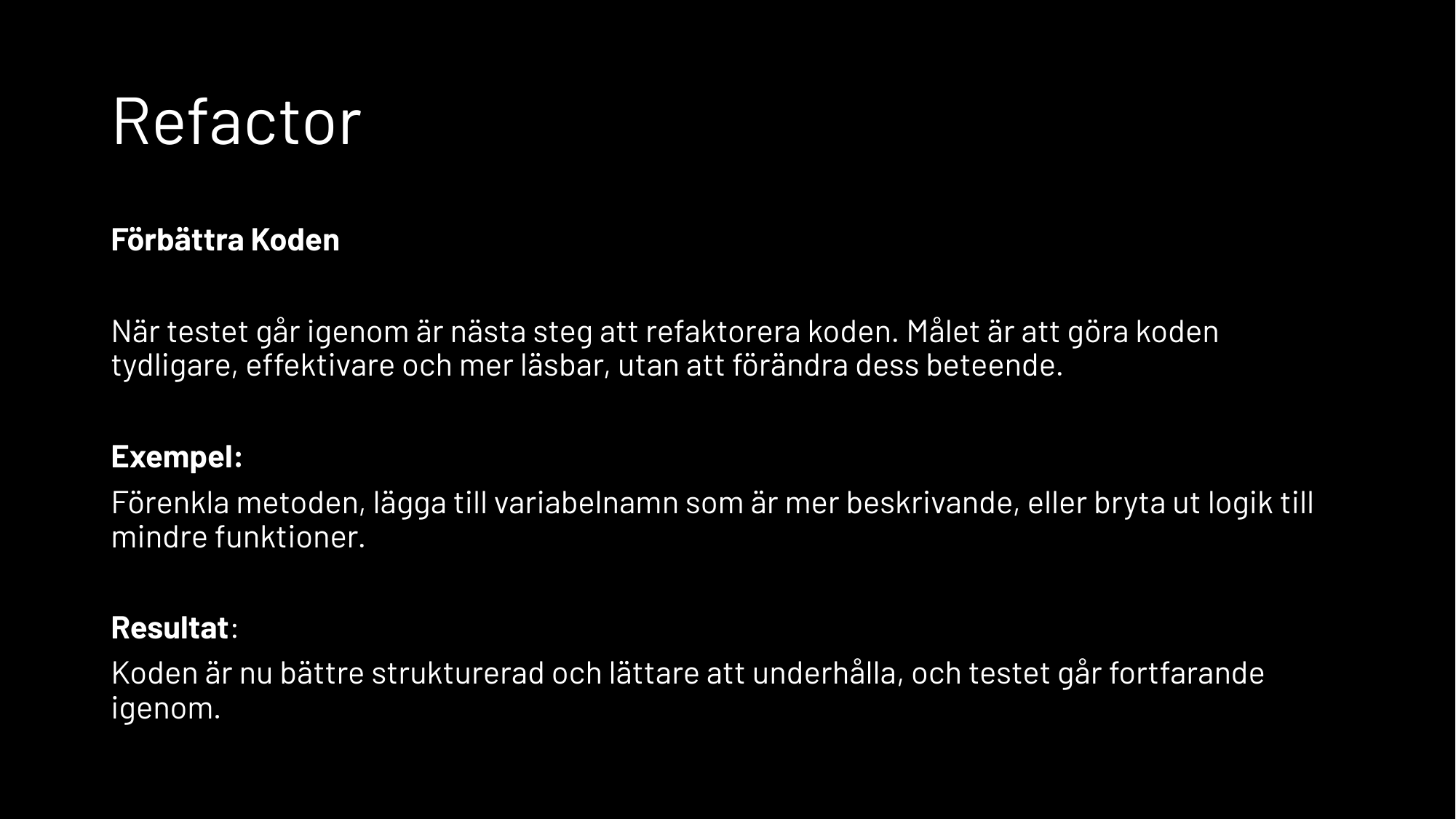

# Refactor
Förbättra Koden

När testet går igenom är nästa steg att refaktorera koden. Målet är att göra koden tydligare, effektivare och mer läsbar, utan att förändra dess beteende.

Exempel:
Förenkla metoden, lägga till variabelnamn som är mer beskrivande, eller bryta ut logik till mindre funktioner.

Resultat:
Koden är nu bättre strukturerad och lättare att underhålla, och testet går fortfarande igenom.